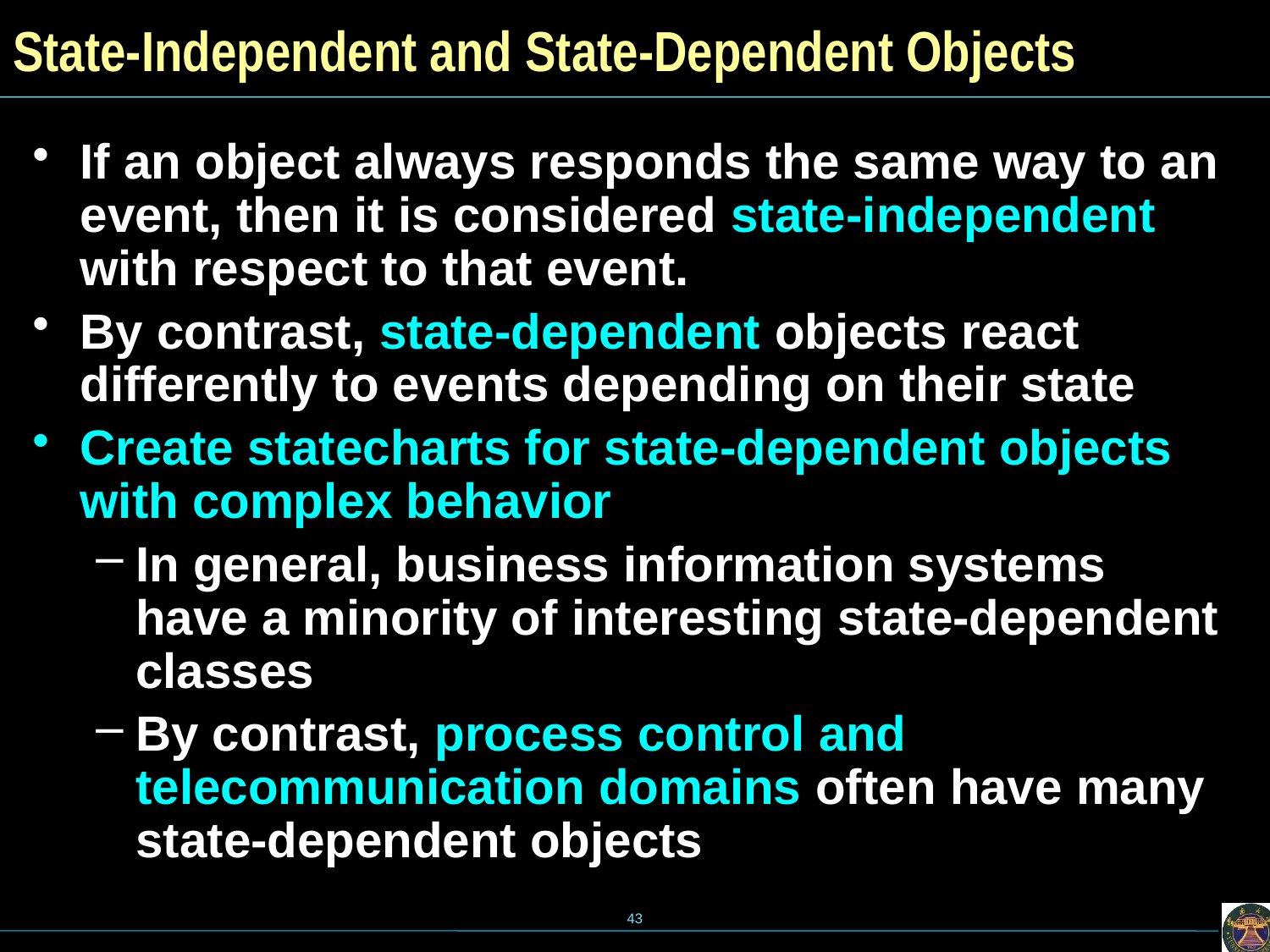

# State-Independent and State-Dependent Objects
If an object always responds the same way to an event, then it is considered state-independent with respect to that event.
By contrast, state-dependent objects react differently to events depending on their state
Create statecharts for state-dependent objects with complex behavior
In general, business information systems have a minority of interesting state-dependent classes
By contrast, process control and telecommunication domains often have many state-dependent objects